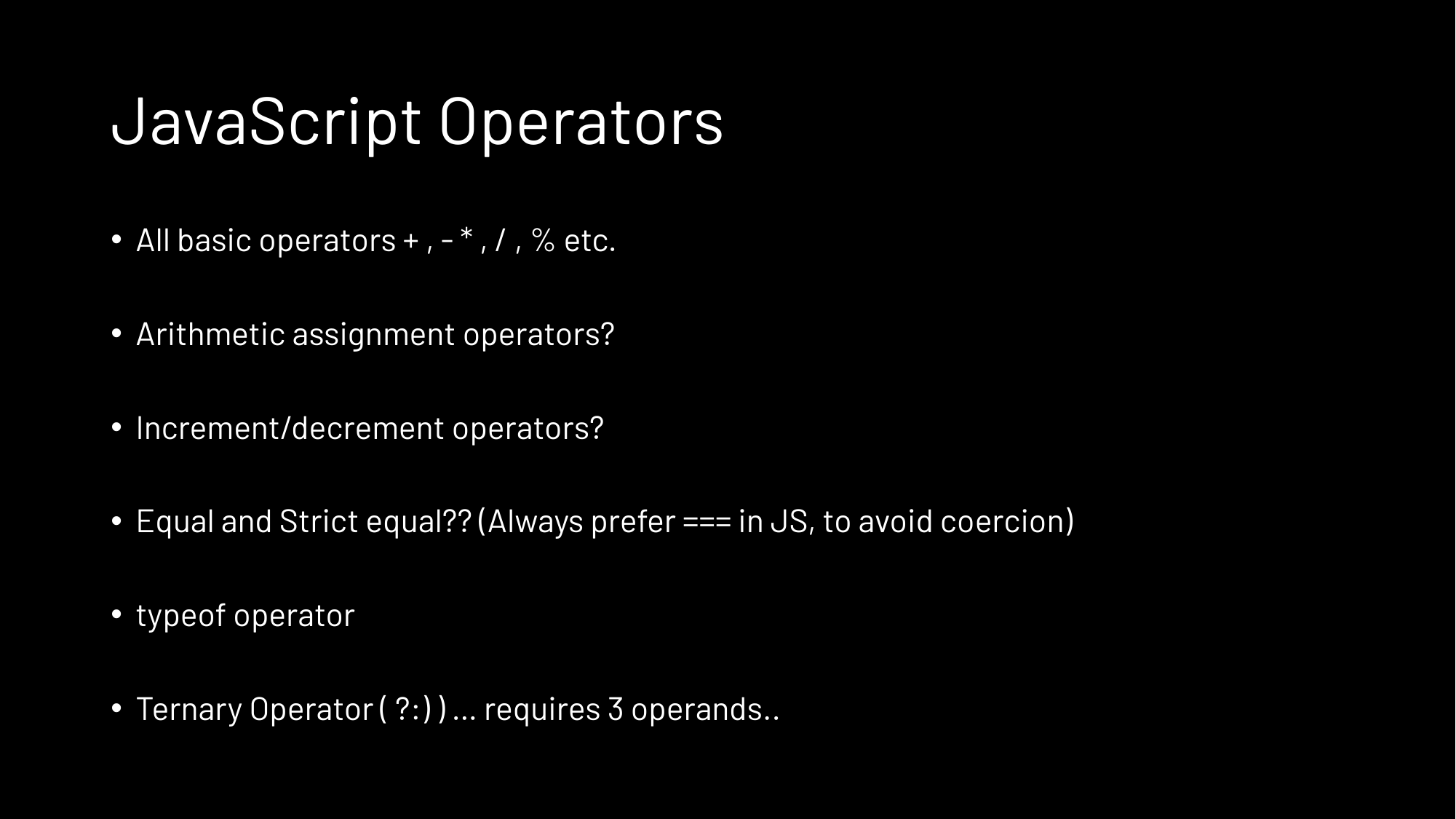

# JavaScript Operators
All basic operators + , - * , / , % etc.

Arithmetic assignment operators?

Increment/decrement operators?

Equal and Strict equal?? (Always prefer === in JS, to avoid coercion)

typeof operator

Ternary Operator ( ?:) ) … requires 3 operands..